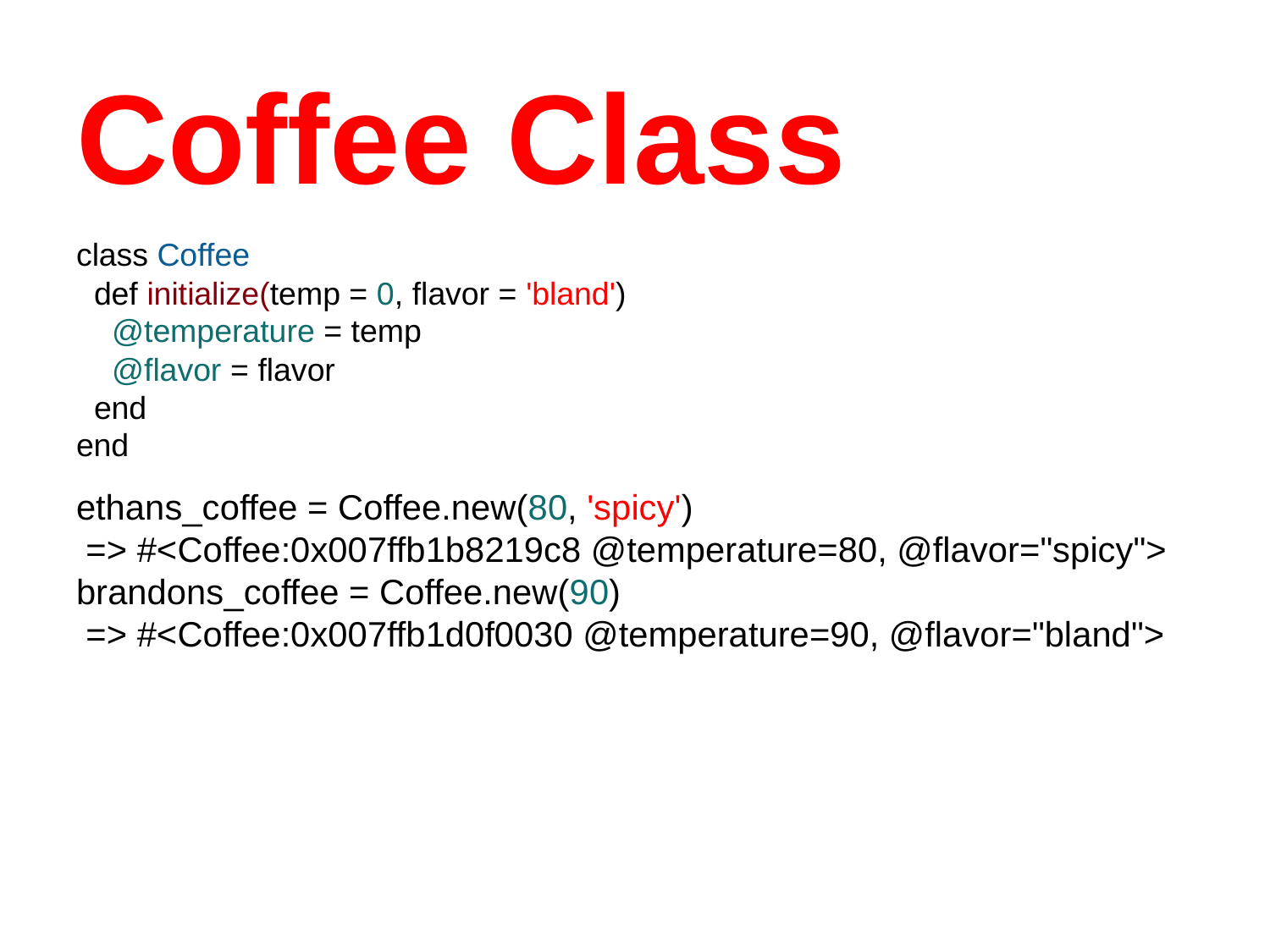

# Coffee Class
class Coffee
  def initialize(temp = 0, flavor = 'bland')
    @temperature = temp
    @flavor = flavor
  end
end

ethans_coffee = Coffee.new(80, 'spicy')
 => #<Coffee:0x007ffb1b8219c8 @temperature=80, @flavor="spicy">
brandons_coffee = Coffee.new(90)
 => #<Coffee:0x007ffb1d0f0030 @temperature=90, @flavor="bland">